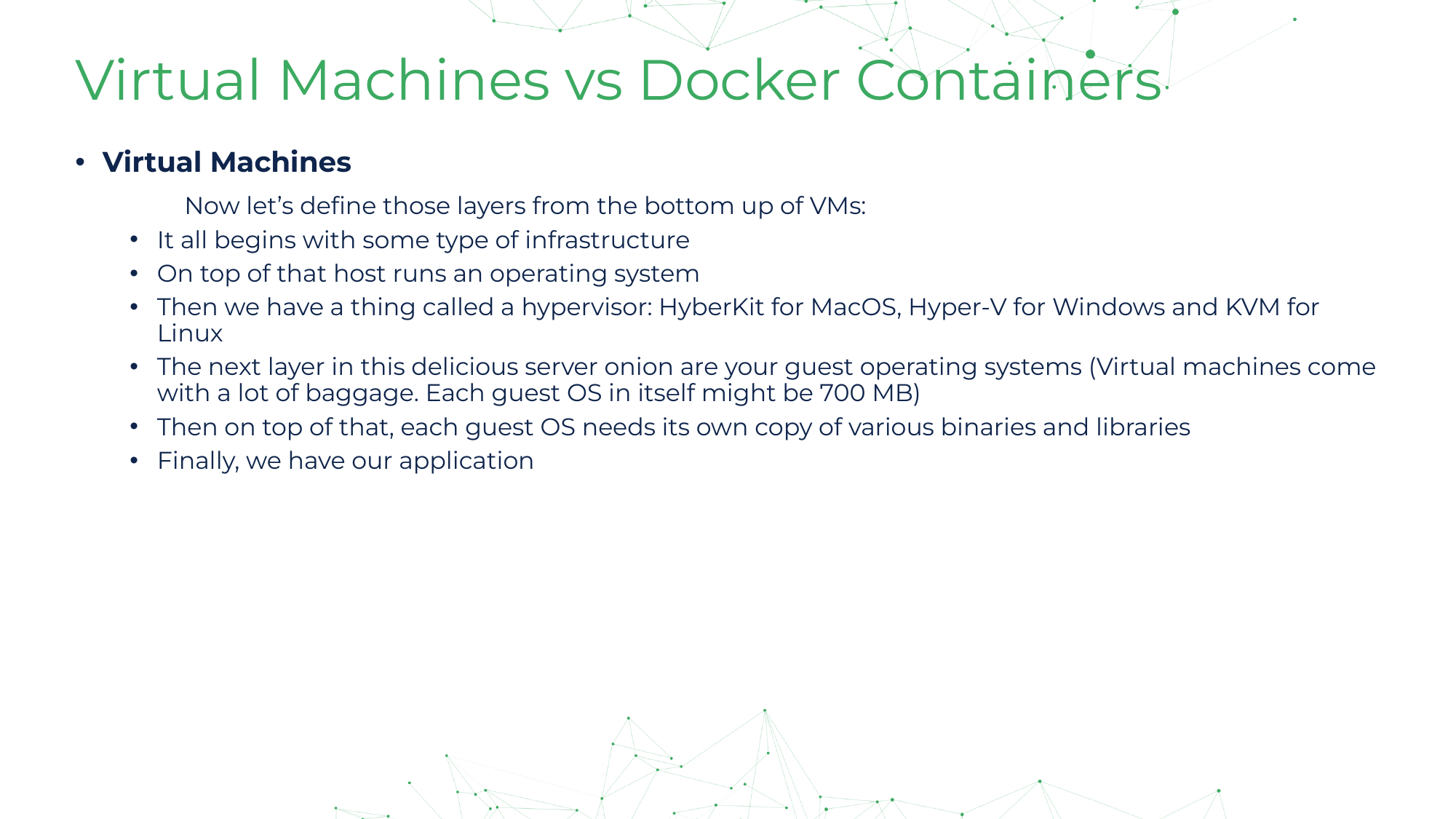

# Virtual Machines vs Docker Containers
Virtual Machines
	Now let’s define those layers from the bottom up of VMs:
It all begins with some type of infrastructure
On top of that host runs an operating system
Then we have a thing called a hypervisor: HyberKit for MacOS, Hyper-V for Windows and KVM for Linux
The next layer in this delicious server onion are your guest operating systems (Virtual machines come with a lot of baggage. Each guest OS in itself might be 700 MB)
Then on top of that, each guest OS needs its own copy of various binaries and libraries
Finally, we have our application